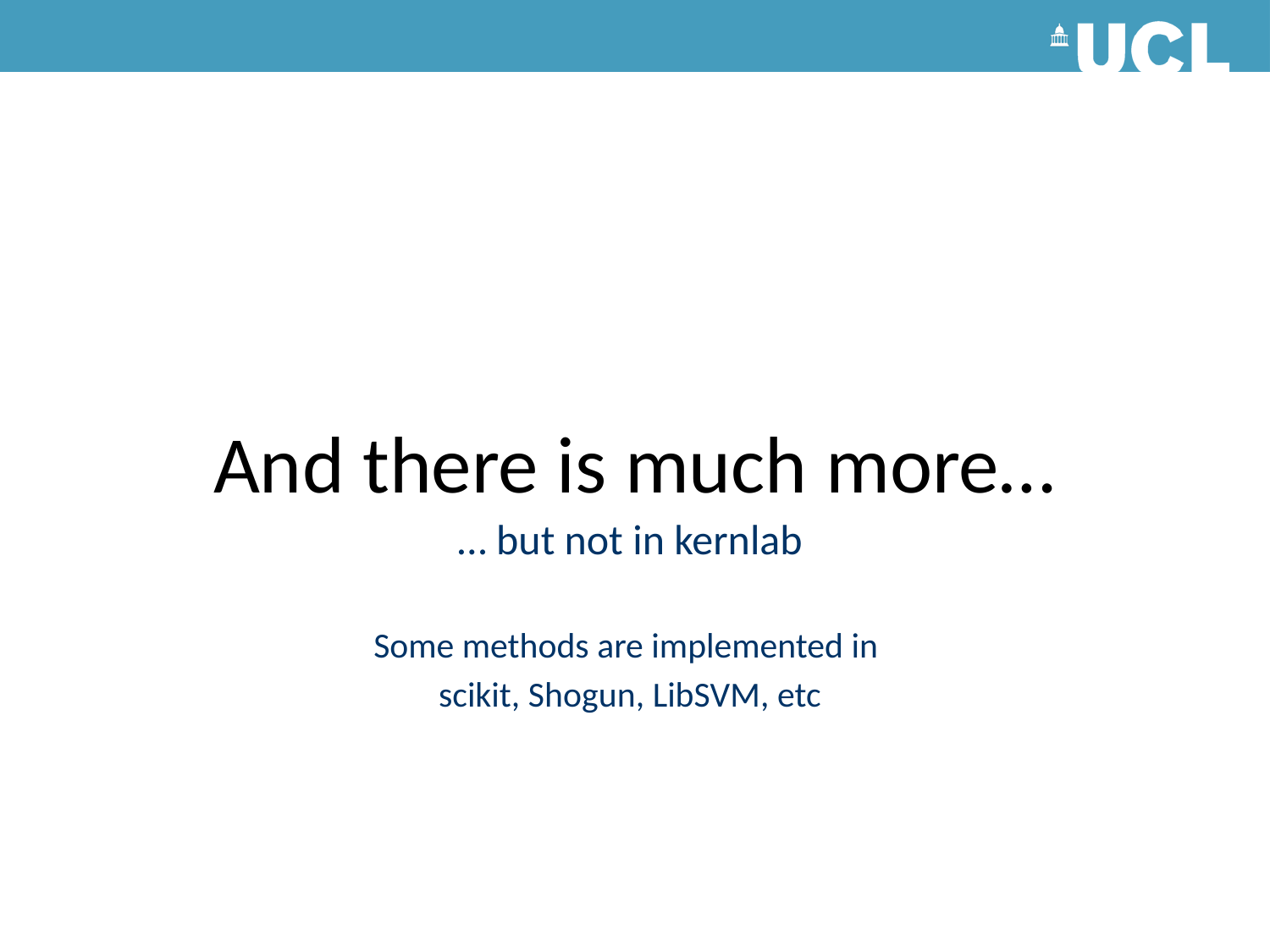

# And there is much more…
… but not in kernlab
Some methods are implemented in
scikit, Shogun, LibSVM, etc